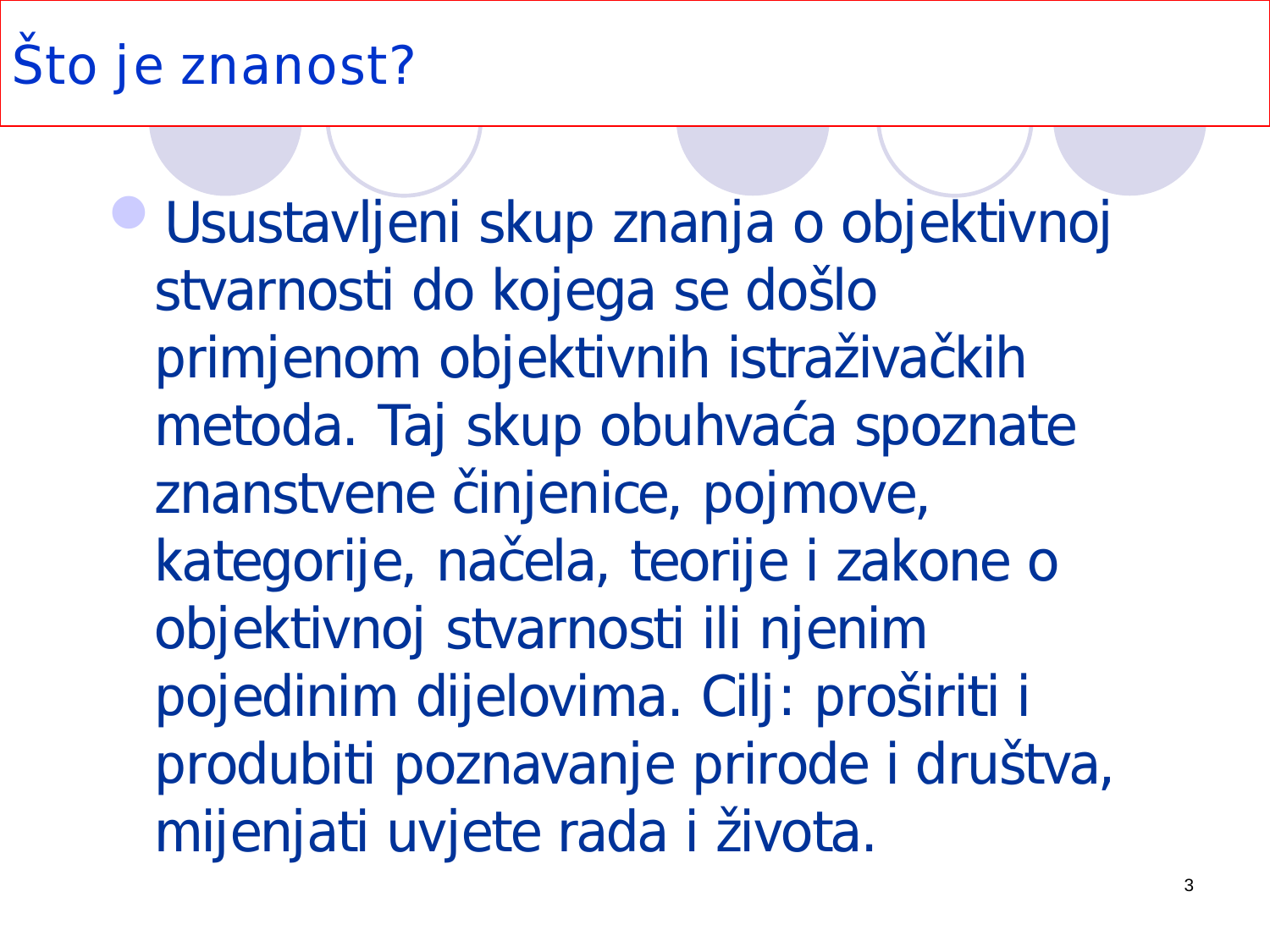

# Što je znanost?
Usustavljeni skup znanja o objektivnoj stvarnosti do kojega se došlo primjenom objektivnih istraživačkih metoda. Taj skup obuhvaća spoznate znanstvene činjenice, pojmove, kategorije, načela, teorije i zakone o objektivnoj stvarnosti ili njenim pojedinim dijelovima. Cilj: proširiti i produbiti poznavanje prirode i društva, mijenjati uvjete rada i života.
3